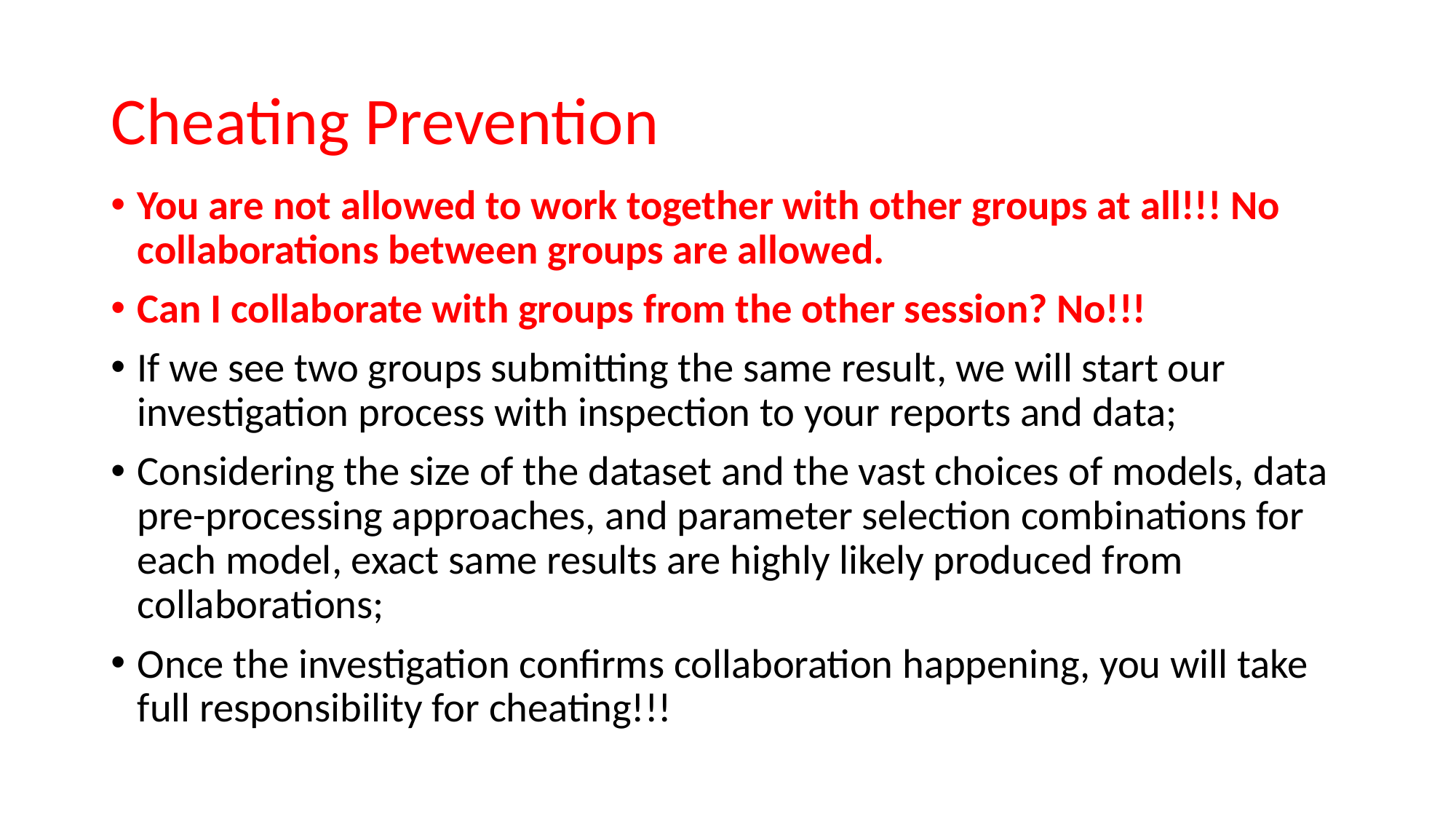

# Cheating Prevention
You are not allowed to work together with other groups at all!!! No collaborations between groups are allowed.
Can I collaborate with groups from the other session? No!!!
If we see two groups submitting the same result, we will start our investigation process with inspection to your reports and data;
Considering the size of the dataset and the vast choices of models, data pre-processing approaches, and parameter selection combinations for each model, exact same results are highly likely produced from collaborations;
Once the investigation confirms collaboration happening, you will take full responsibility for cheating!!!